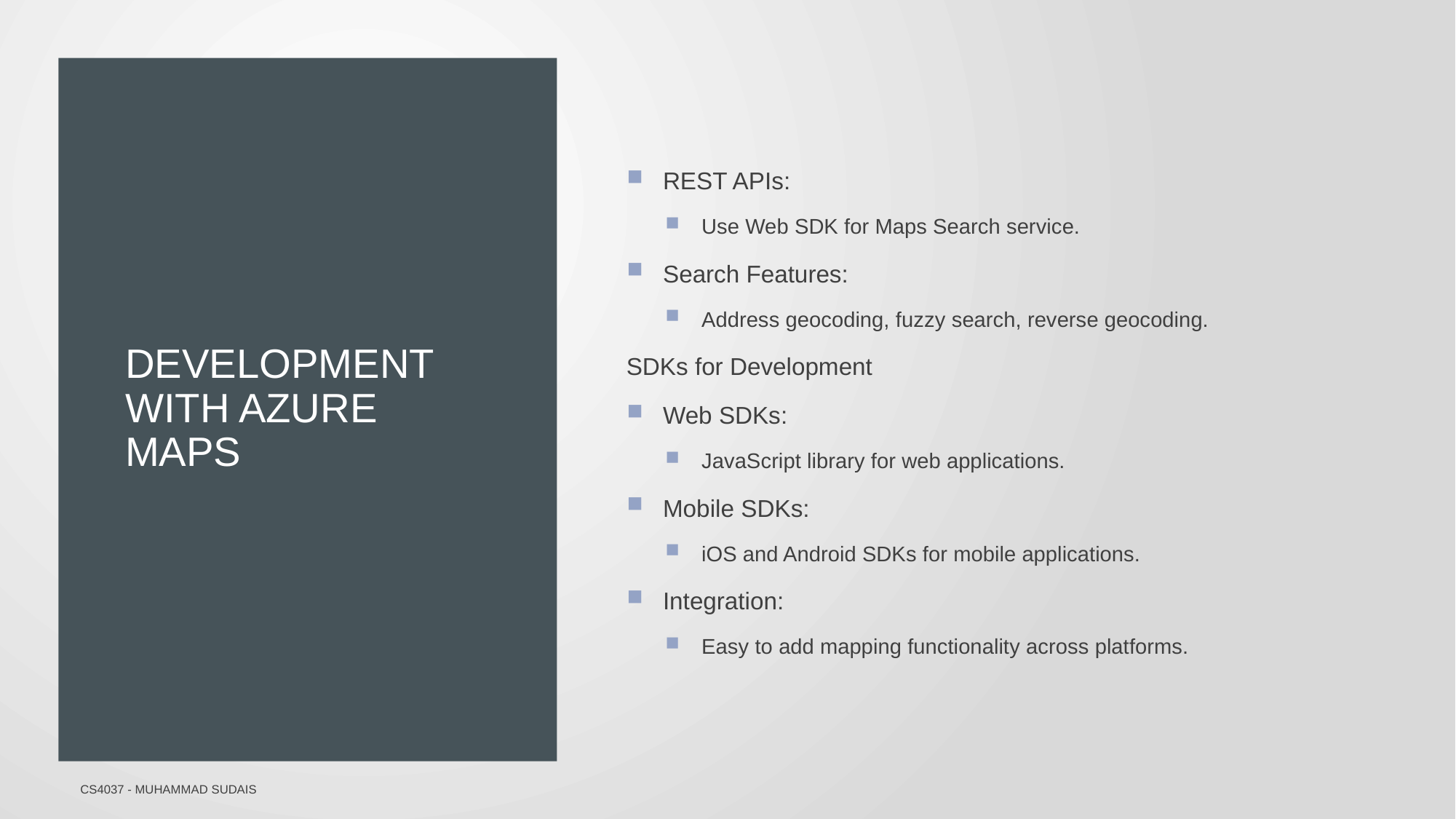

# Development with Azure Maps
REST APIs:
Use Web SDK for Maps Search service.
Search Features:
Address geocoding, fuzzy search, reverse geocoding.
SDKs for Development
Web SDKs:
JavaScript library for web applications.
Mobile SDKs:
iOS and Android SDKs for mobile applications.
Integration:
Easy to add mapping functionality across platforms.
CS4037 - Muhammad Sudais